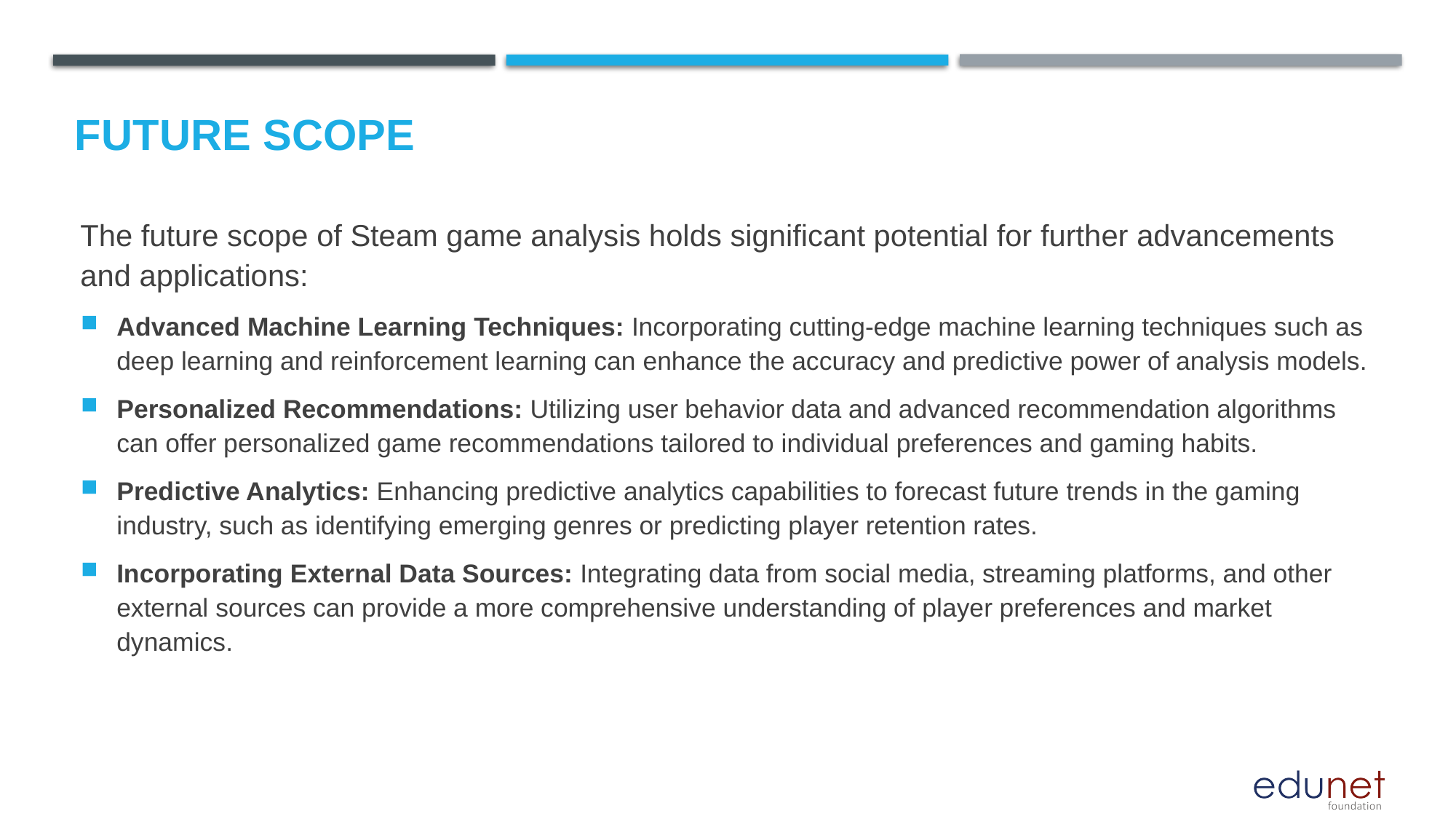

Future scope
The future scope of Steam game analysis holds significant potential for further advancements and applications:
Advanced Machine Learning Techniques: Incorporating cutting-edge machine learning techniques such as deep learning and reinforcement learning can enhance the accuracy and predictive power of analysis models.
Personalized Recommendations: Utilizing user behavior data and advanced recommendation algorithms can offer personalized game recommendations tailored to individual preferences and gaming habits.
Predictive Analytics: Enhancing predictive analytics capabilities to forecast future trends in the gaming industry, such as identifying emerging genres or predicting player retention rates.
Incorporating External Data Sources: Integrating data from social media, streaming platforms, and other external sources can provide a more comprehensive understanding of player preferences and market dynamics.